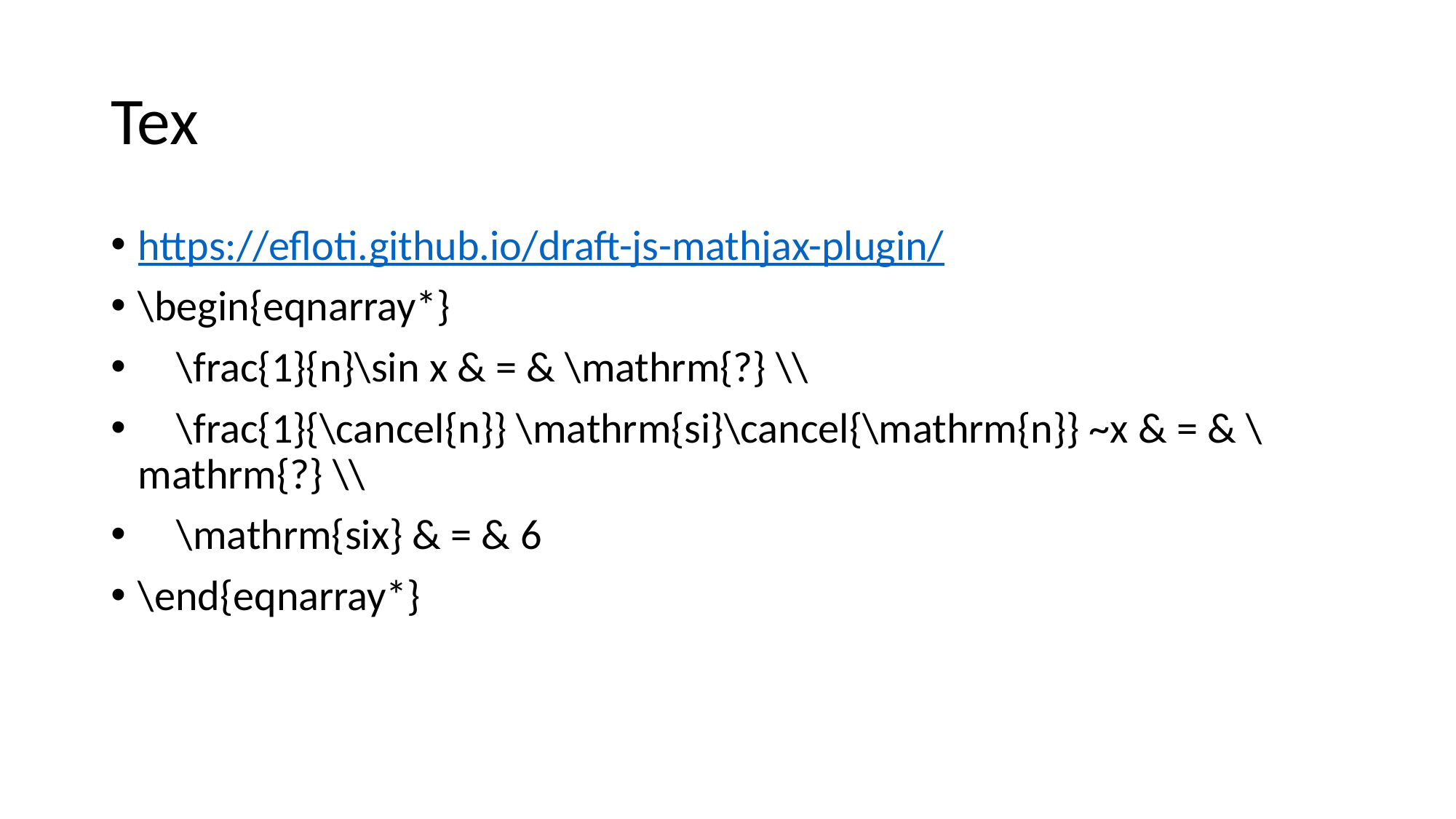

# Tex
https://efloti.github.io/draft-js-mathjax-plugin/
\begin{eqnarray*}
    \frac{1}{n}\sin x & = & \mathrm{?} \\
    \frac{1}{\cancel{n}} \mathrm{si}\cancel{\mathrm{n}} ~x & = & \mathrm{?} \\
    \mathrm{six} & = & 6
\end{eqnarray*}